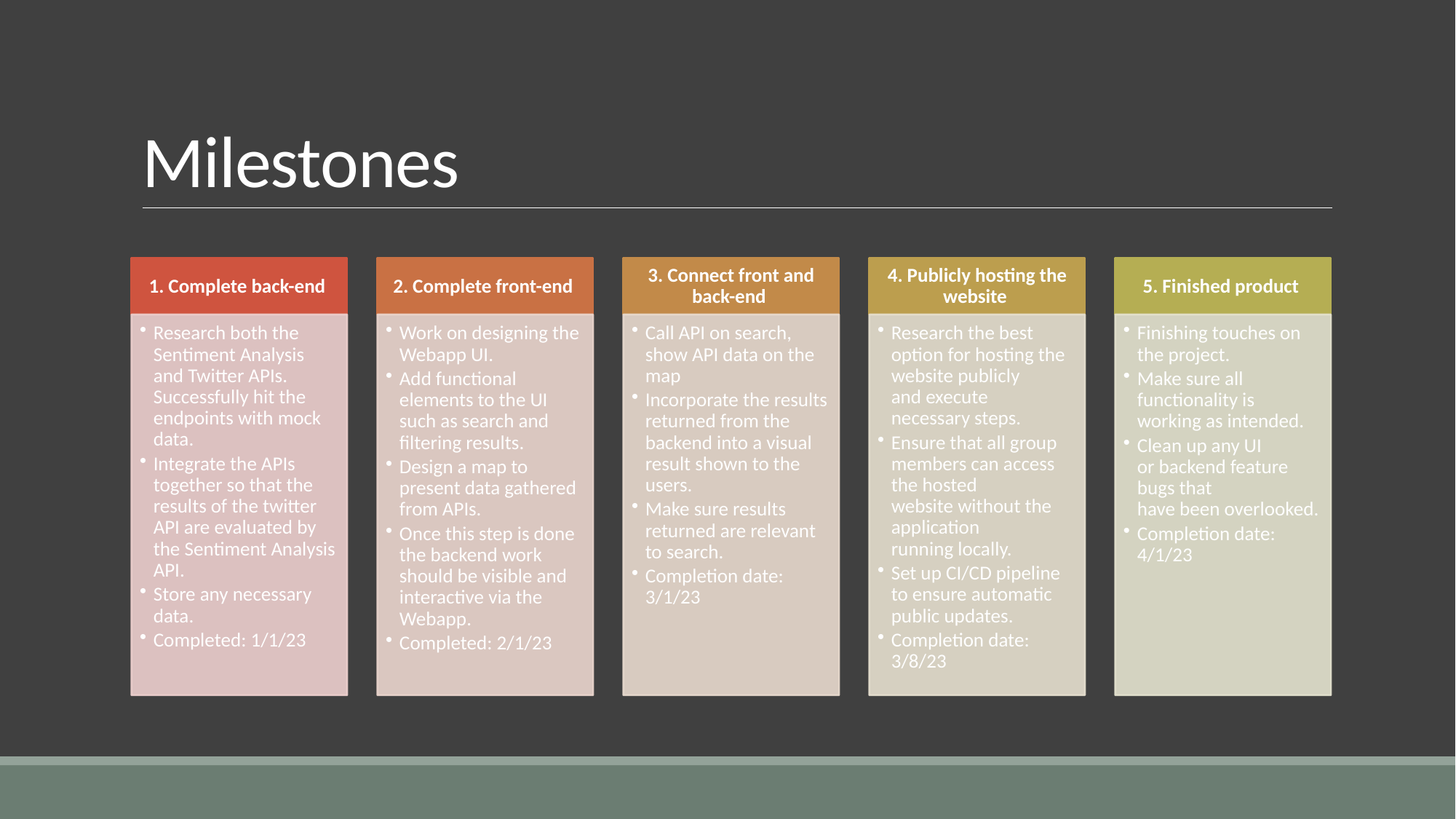

# Milestones
1. Complete back-end
Research both the Sentiment Analysis and Twitter APIs. Successfully hit the endpoints with mock data.
Integrate the APIs together so that the results of the twitter API are evaluated by the Sentiment Analysis API.
Store any necessary data.
Completed: 1/1/23
2. Complete front-end
Work on designing the Webapp UI.
Add functional elements to the UI such as search and filtering results.
Design a map to present data gathered from APIs.
Once this step is done the backend work should be visible and interactive via the Webapp.
Completed: 2/1/23
3. Connect front and back-end
Call API on search, show API data on the map
Incorporate the results returned from the backend into a visual result shown to the users.
Make sure results returned are relevant to search.
Completion date: 3/1/23
4. Publicly hosting the website
Research the best option for hosting the website publicly and execute necessary steps.
Ensure that all group members can access the hosted website without the application running locally.
Set up CI/CD pipeline to ensure automatic public updates.
Completion date: 3/8/23
5. Finished product
Finishing touches on the project.
Make sure all functionality is working as intended.
Clean up any UI or backend feature bugs that have been overlooked.
Completion date: 4/1/23